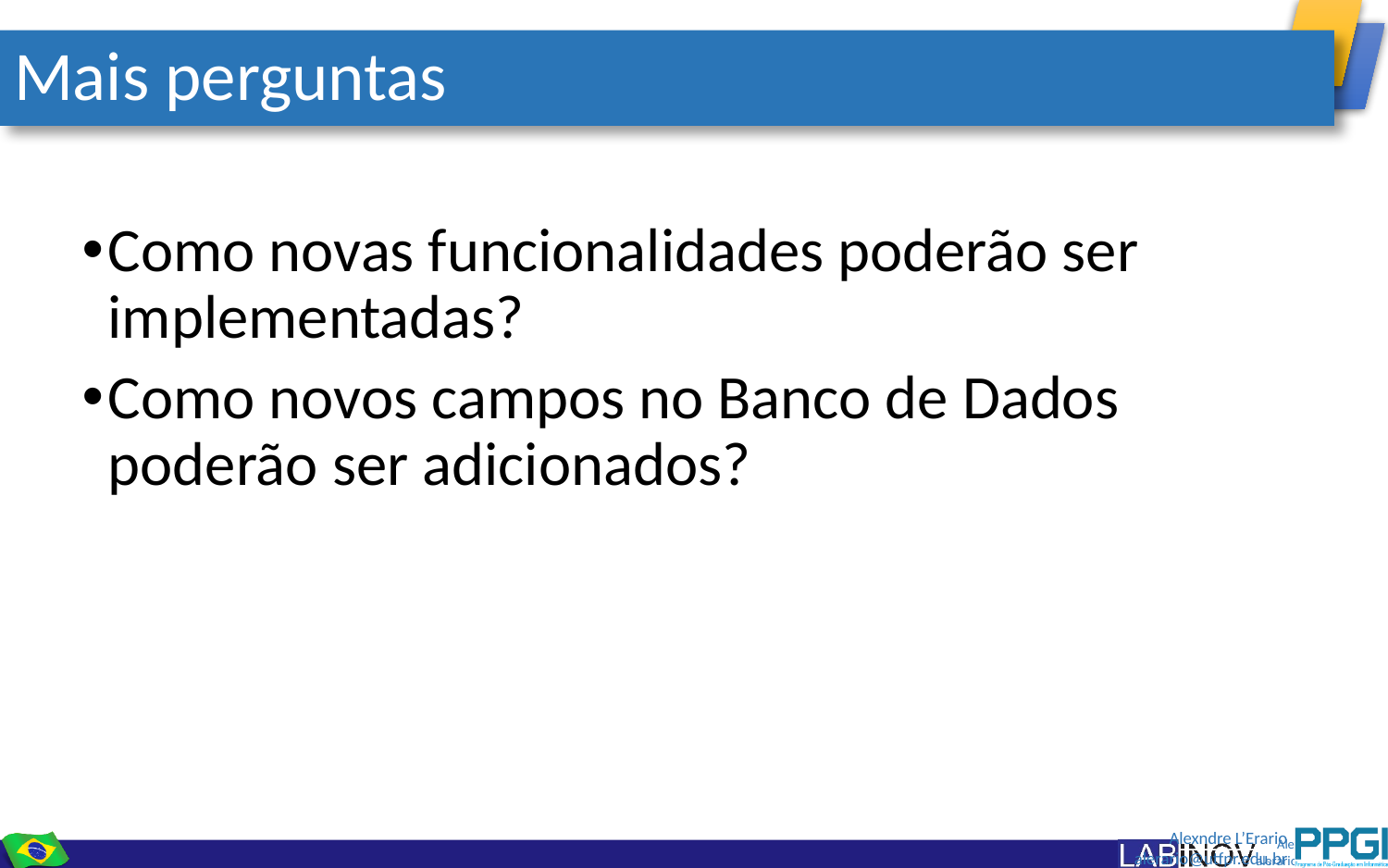

# Mais perguntas
Como novas funcionalidades poderão ser implementadas?
Como novos campos no Banco de Dados poderão ser adicionados?